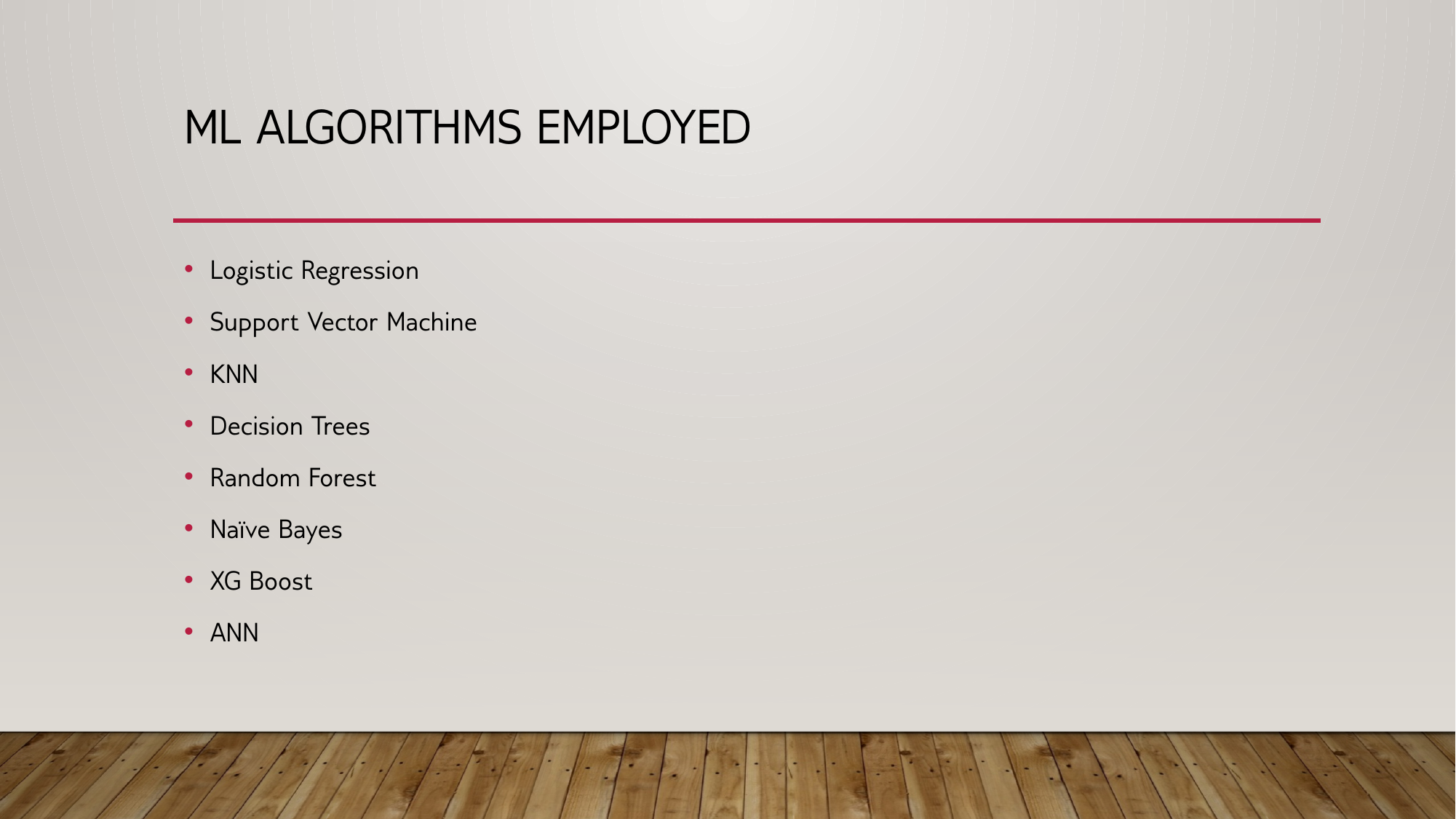

# ML Algorithms Employed
Logistic Regression
Support Vector Machine
KNN
Decision Trees
Random Forest
Naïve Bayes
XG Boost
ANN